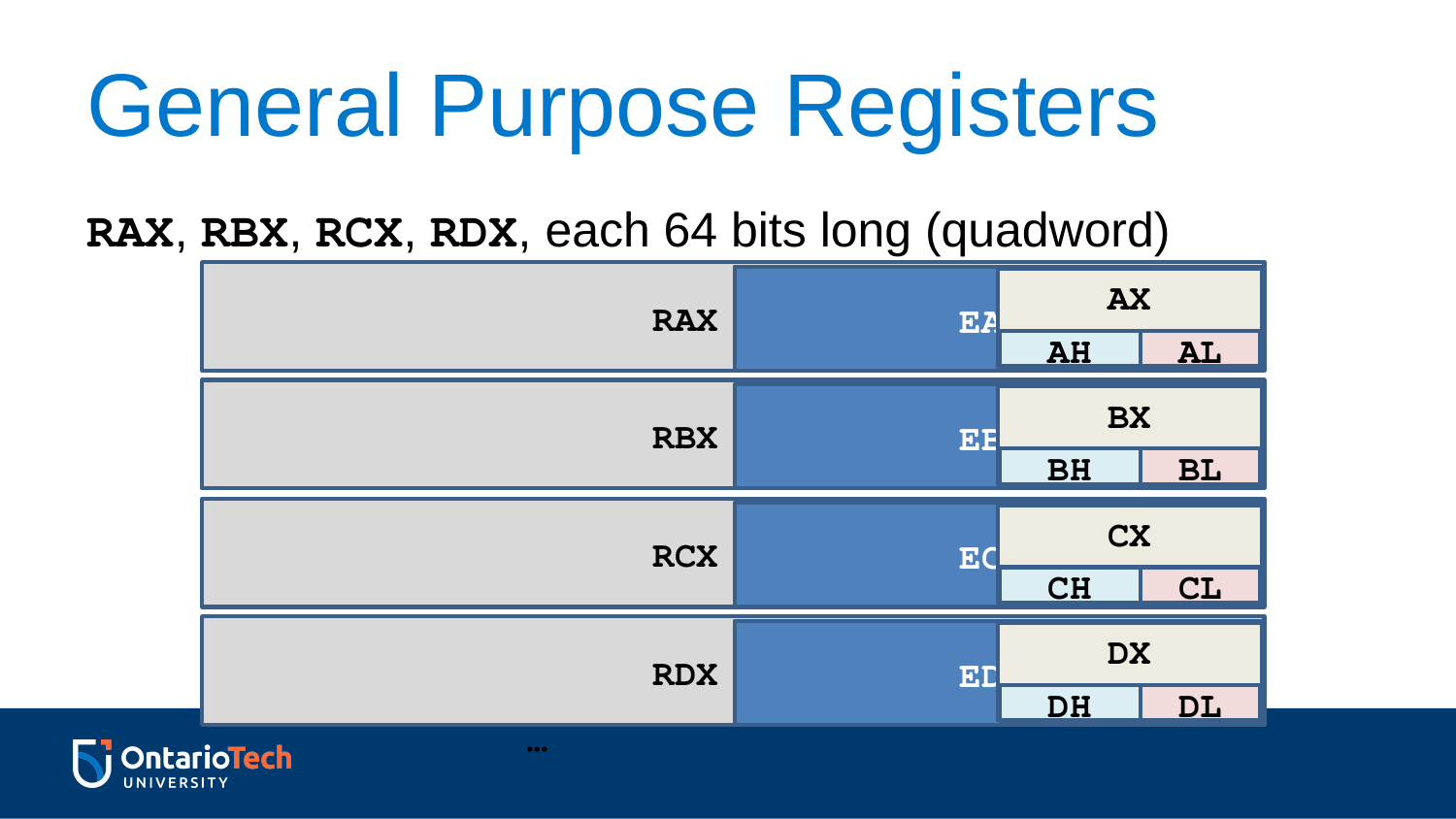

General Purpose Registers
RAX, RBX, RCX, RDX, each 64 bits long (quadword)
			RAX
	   EAX
AX

AH
AL
			RBX
	   EBX
BX

BH
BL
			RCX
	   ECX
CX

CH
CL
			RDX
	   EDX
DX

… for RCX and RDX …
DH
DL